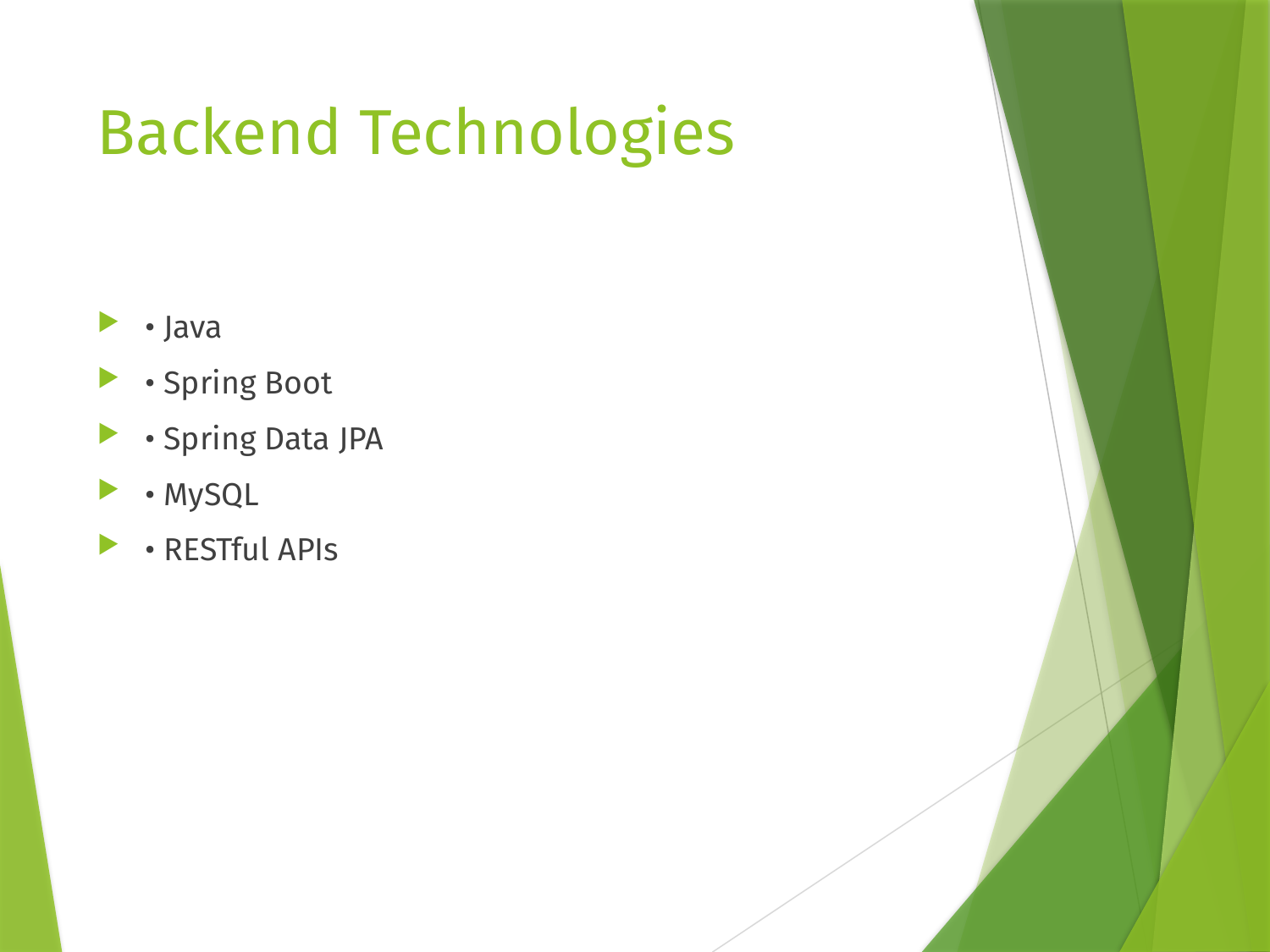

# Backend Technologies
• Java
• Spring Boot
• Spring Data JPA
• MySQL
• RESTful APIs